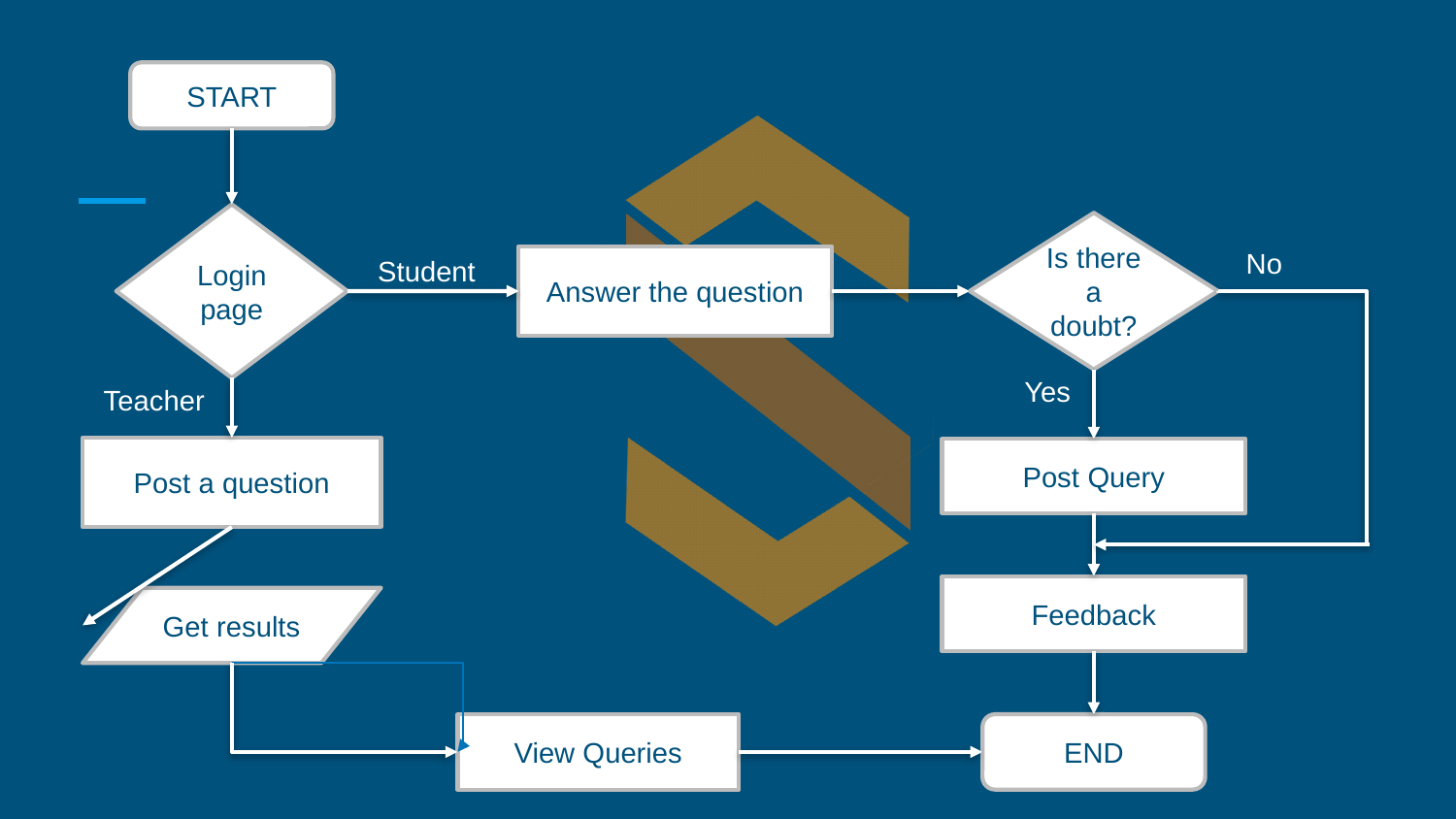

START
Login page
Is there a doubt?
No
Student
Answer the question
Yes
Teacher
Post a question
Post Query
Feedback
Get results
View Queries
END